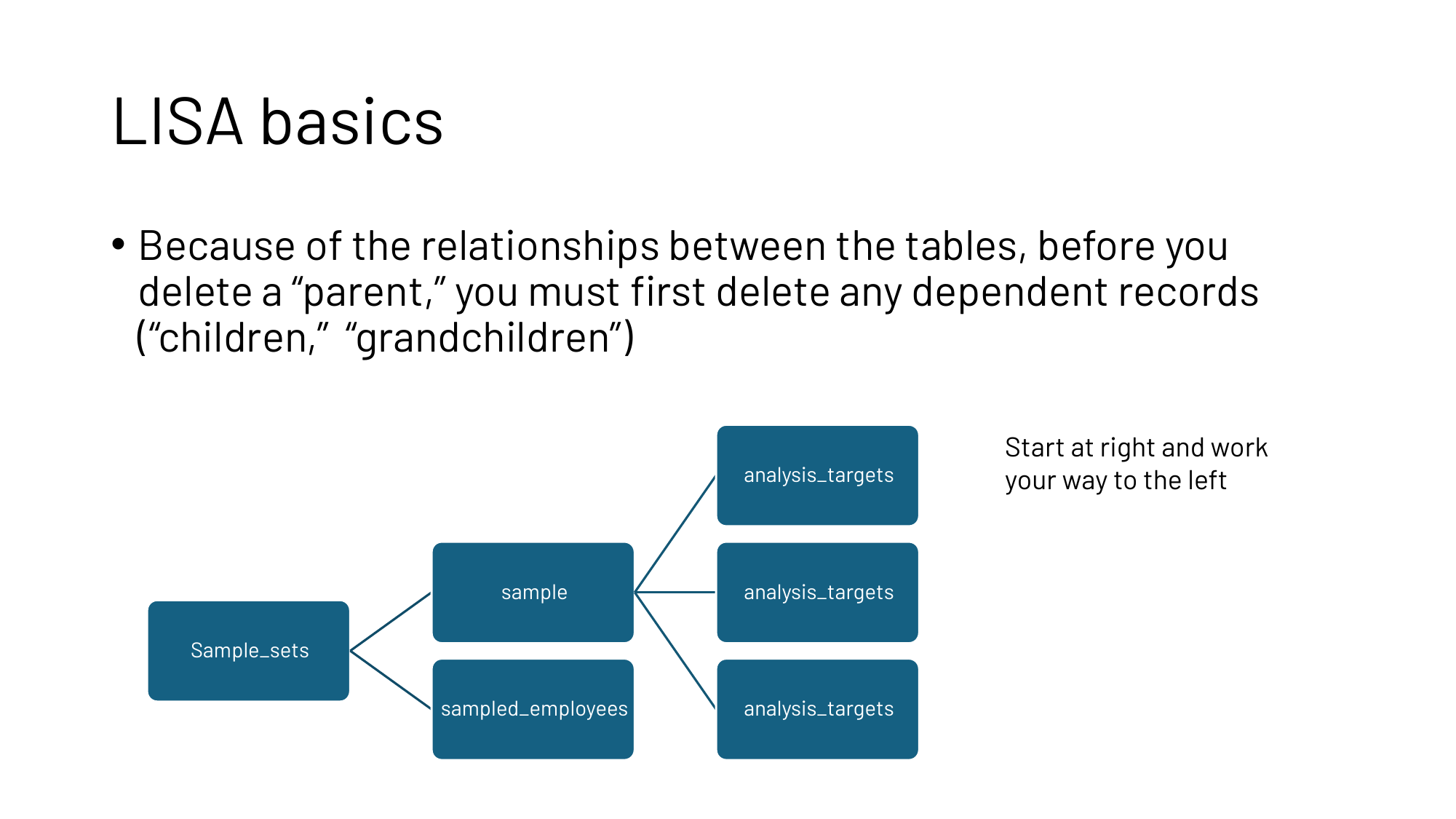

# LISA basics
Because of the relationships between the tables, before you delete a “parent,” you must first delete any dependent records (“children,”  “grandchildren”)

Sample_sets

sample

analysis_targets

analysis_targets

analysis_targets

sampled_employees
Start at right and work your way to the left